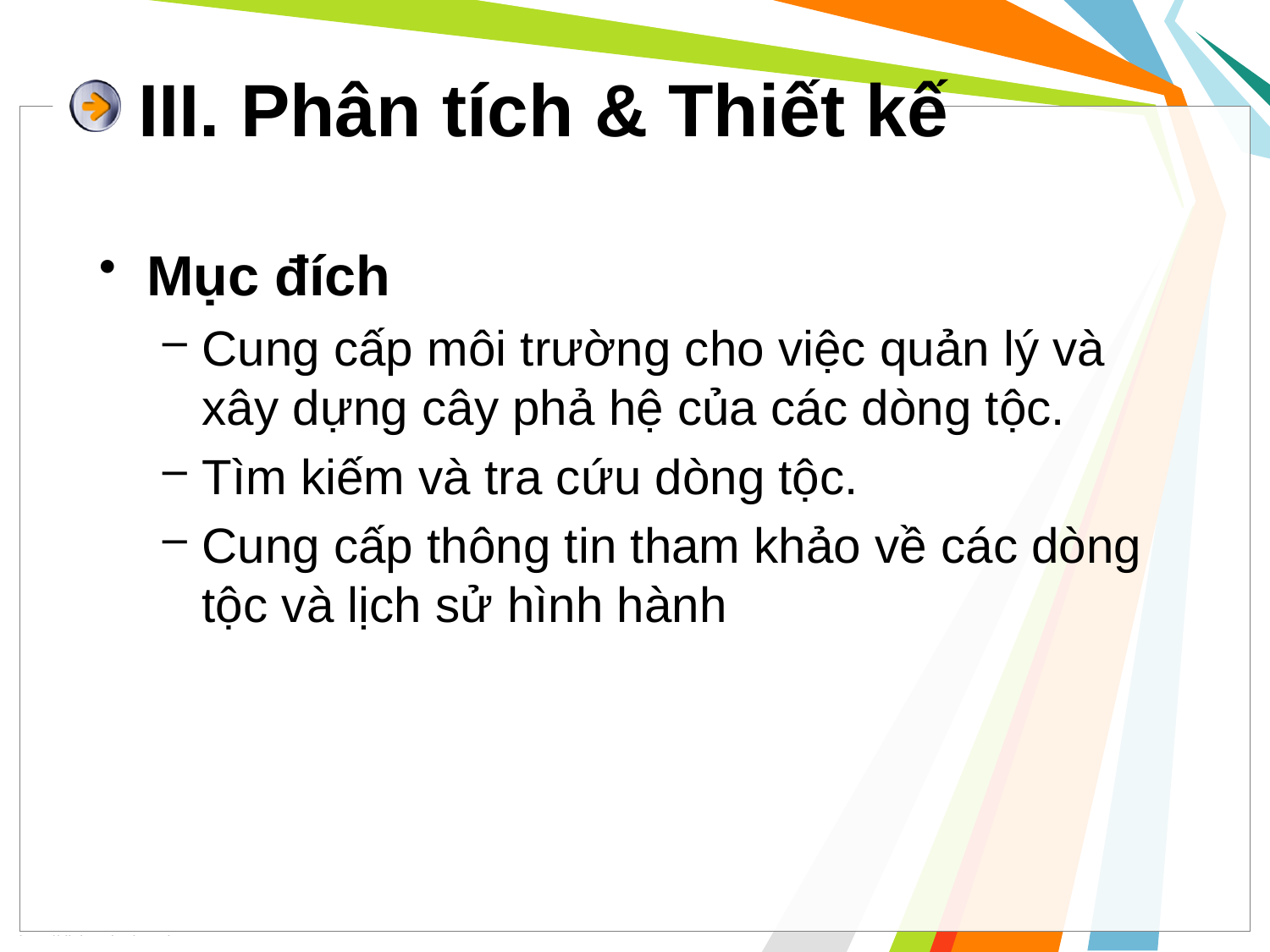

# III. Phân tích & Thiết kế
Mục đích
Cung cấp môi trường cho việc quản lý và xây dựng cây phả hệ của các dòng tộc.
Tìm kiếm và tra cứu dòng tộc.
Cung cấp thông tin tham khảo về các dòng tộc và lịch sử hình hành